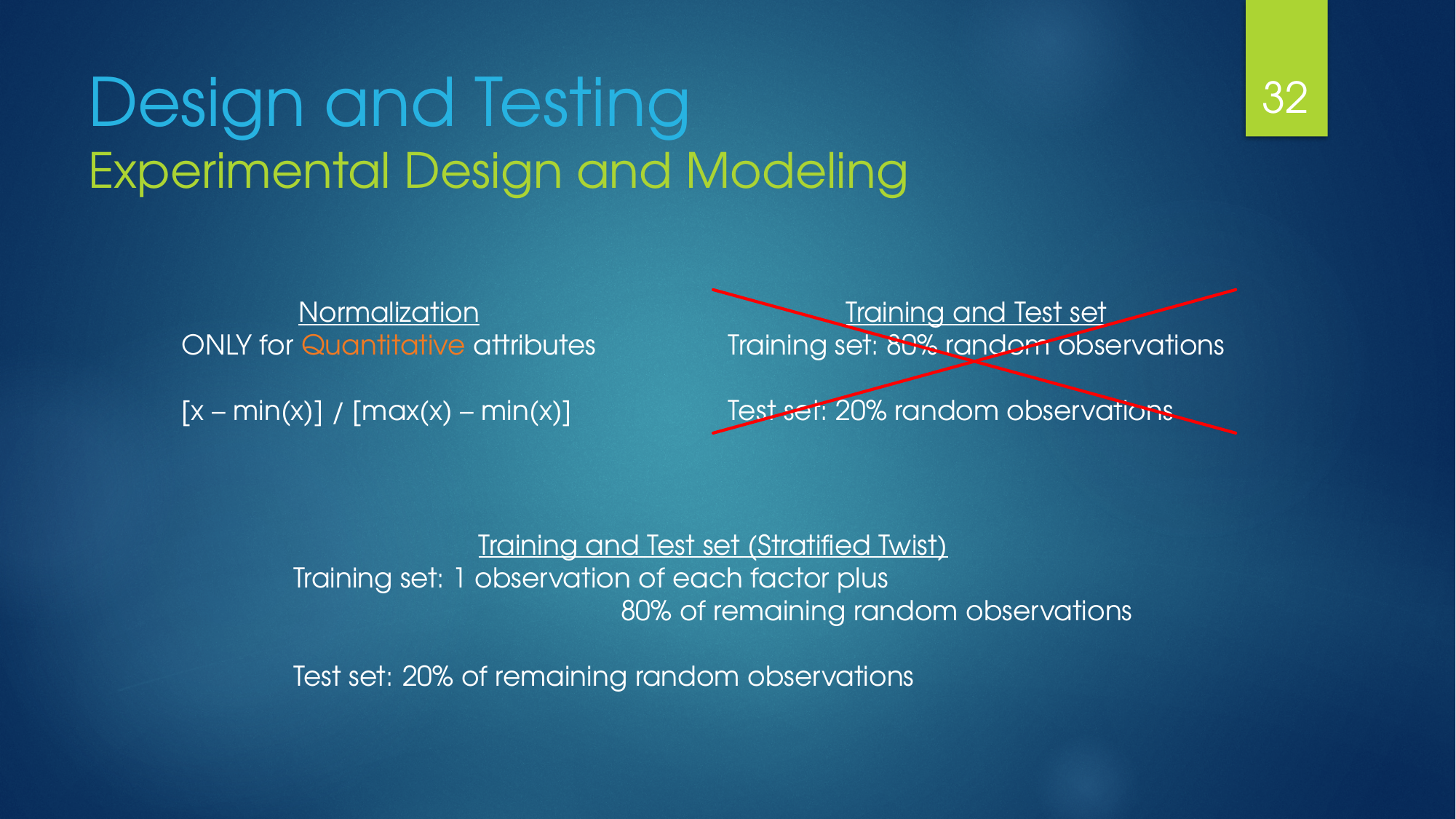

32
# Design and Testing Experimental Design and Modeling
Training and Test set
Training set: 80% random observations

Test set: 20% random observations
Normalization
ONLY for Quantitative attributes

[x – min(x)] / [max(x) – min(x)]
Training and Test set (Stratified Twist)
Training set: 1 observation of each factor plus
			80% of remaining random observations

Test set:	20% of remaining random observations